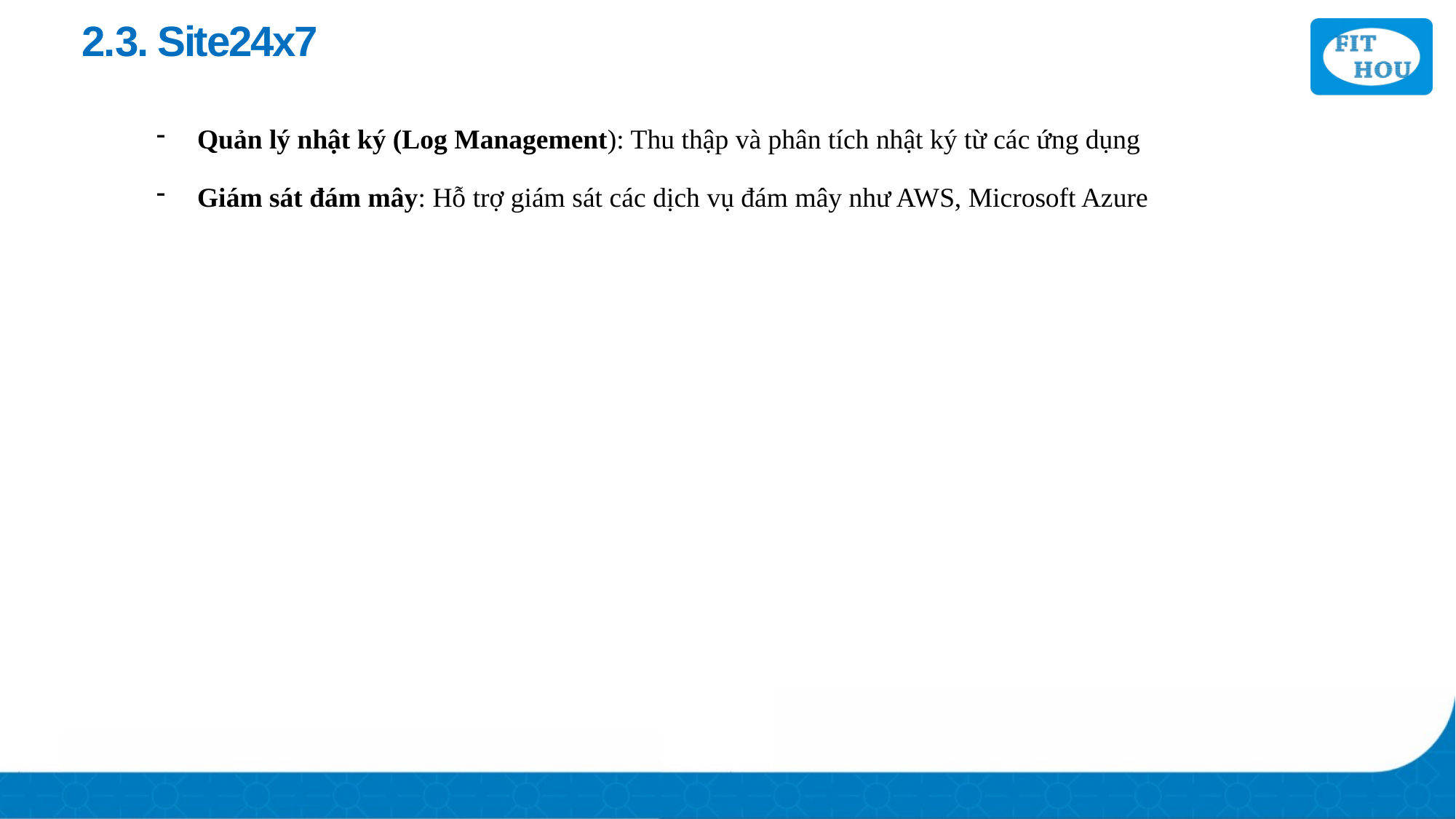

# 2.3. Site24x7
Quản lý nhật ký (Log Management): Thu thập và phân tích nhật ký từ các ứng dụng
Giám sát đám mây: Hỗ trợ giám sát các dịch vụ đám mây như AWS, Microsoft Azure